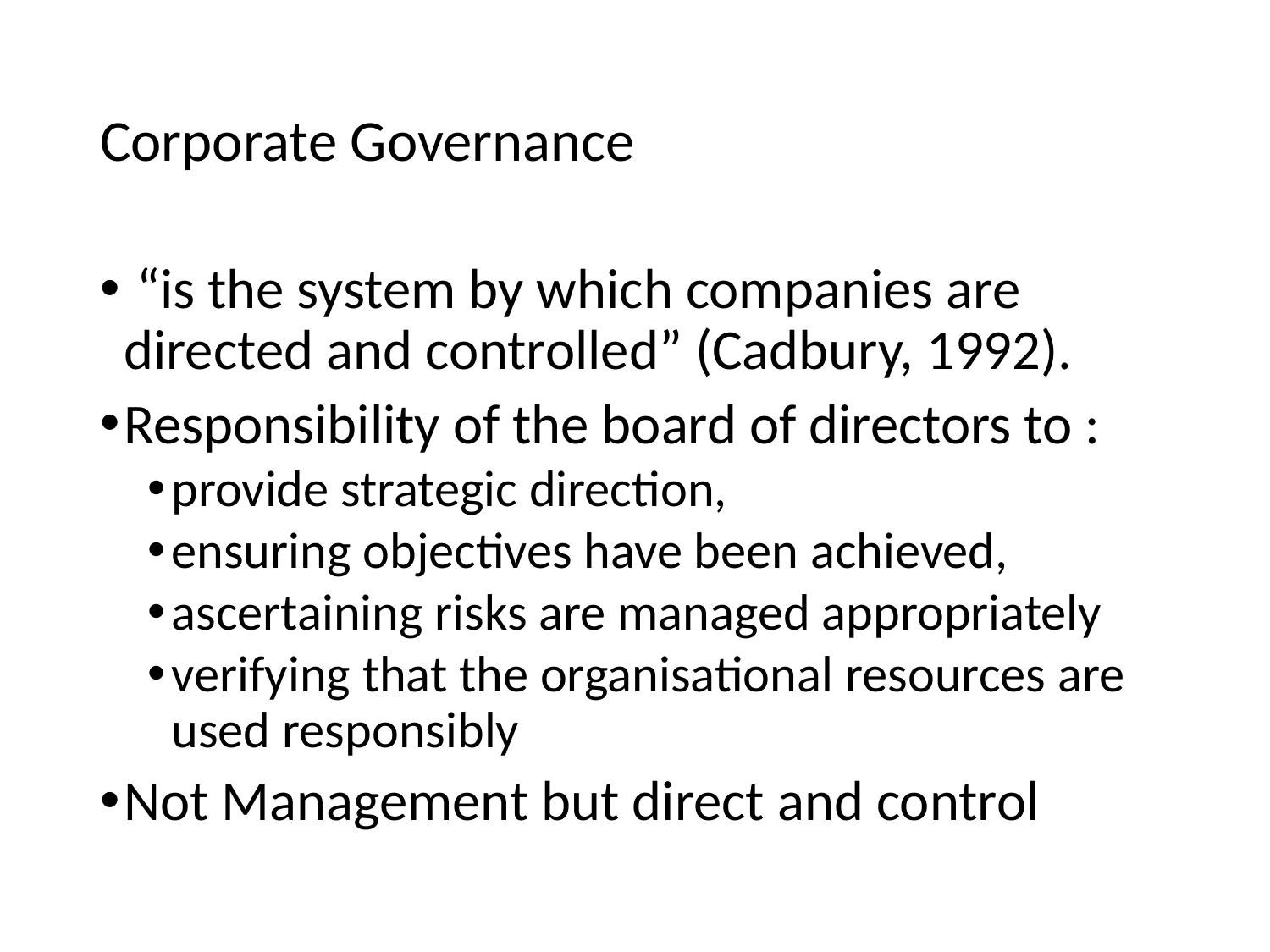

# Corporate Governance
 “is the system by which companies are directed and controlled” (Cadbury, 1992).
Responsibility of the board of directors to :
provide strategic direction,
ensuring objectives have been achieved,
ascertaining risks are managed appropriately
verifying that the organisational resources are used responsibly
Not Management but direct and control